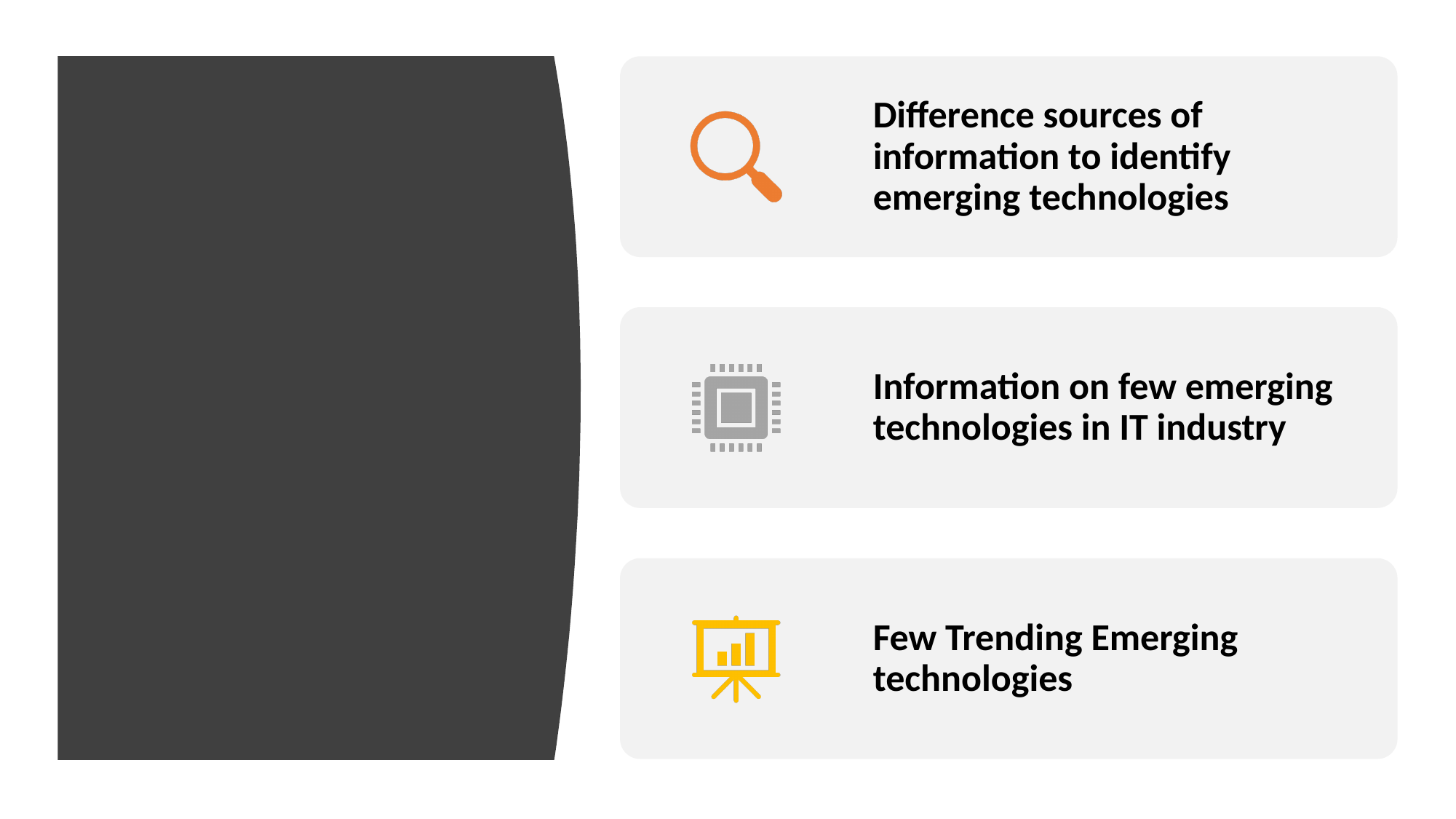

Difference sources of information to identify emerging technologies
Information on few emerging technologies in IT industry
Few Trending Emerging technologies